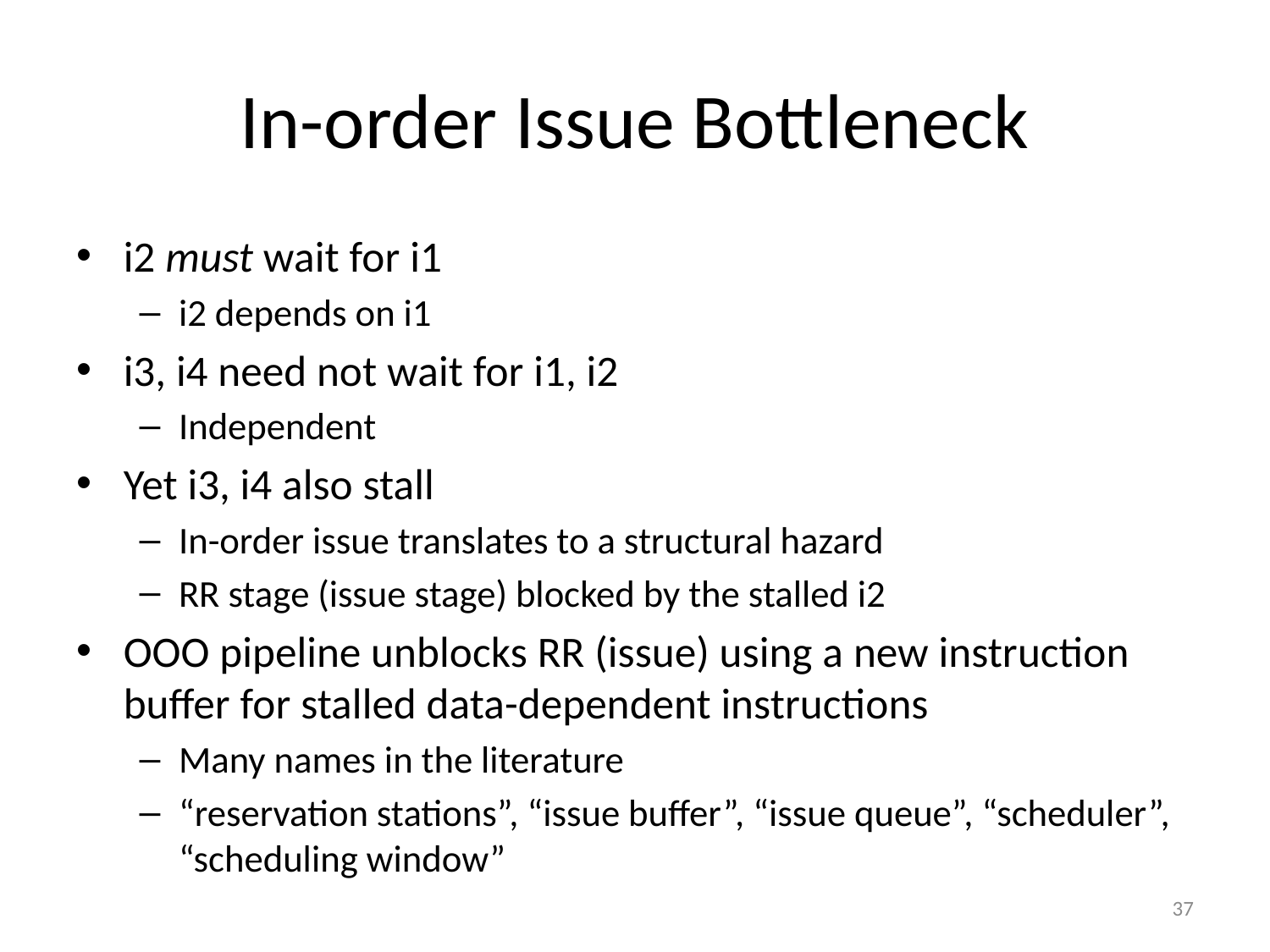

# In-order Issue Bottleneck
i2 must wait for i1
i2 depends on i1
i3, i4 need not wait for i1, i2
Independent
Yet i3, i4 also stall
In-order issue translates to a structural hazard
RR stage (issue stage) blocked by the stalled i2
OOO pipeline unblocks RR (issue) using a new instruction buffer for stalled data-dependent instructions
Many names in the literature
“reservation stations”, “issue buffer”, “issue queue”, “scheduler”, “scheduling window”
37